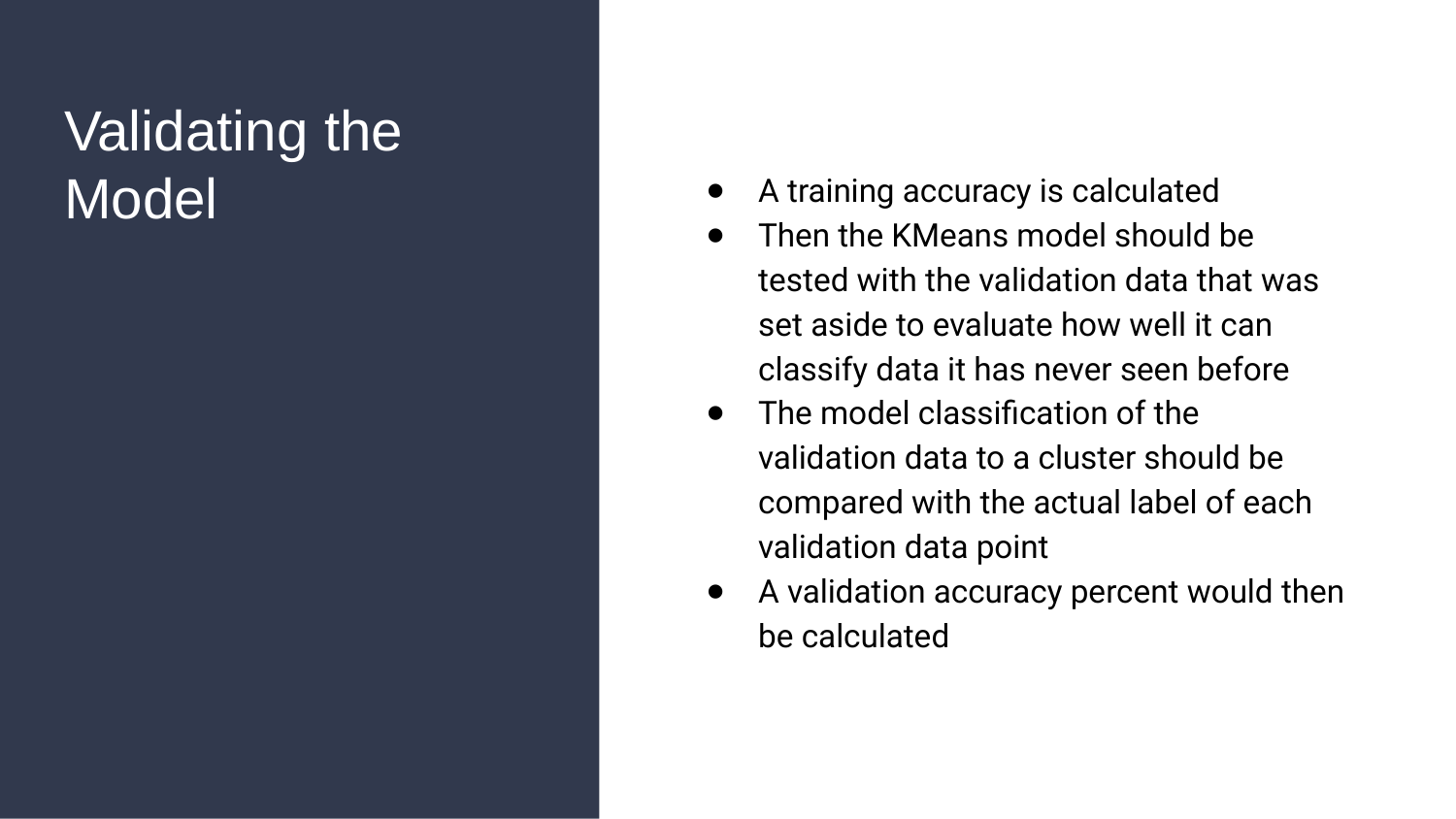

# Validating the Model

A training accuracy is calculated
Then the KMeans model should be tested with the validation data that was set aside to evaluate how well it can classify data it has never seen before
The model classification of the validation data to a cluster should be compared with the actual label of each validation data point
A validation accuracy percent would then be calculated